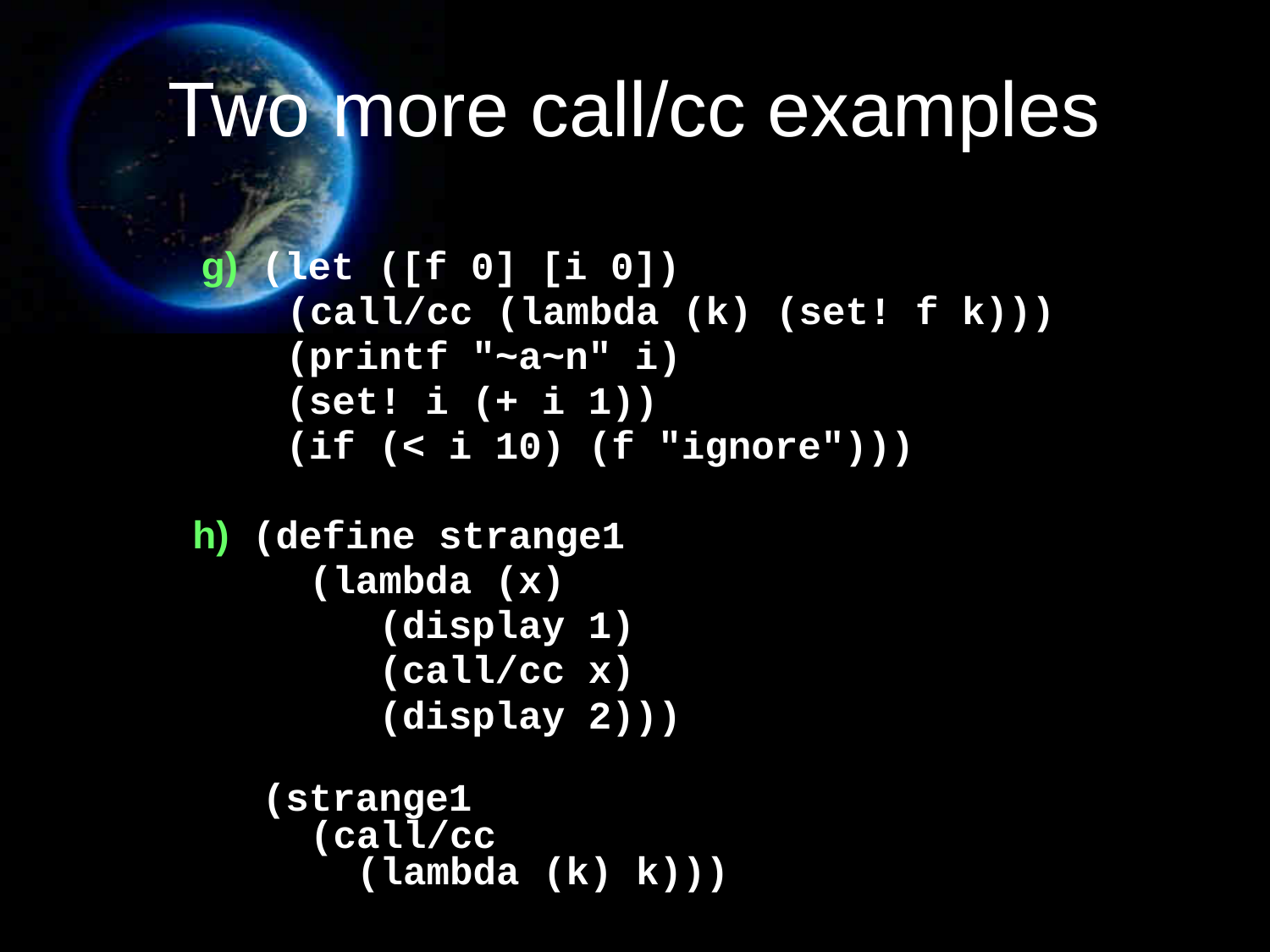

# Two more call/cc examples
 g) (let ([f 0] [i 0])
  	  (call/cc (lambda (k) (set! f k)))
    (printf "~a~n" i)
    (set! i (+ i 1))
    (if (< i 10) (f "ignore")))

h) (define strange1
     (lambda (x)
        (display 1)
        (call/cc x)
        (display 2)))
   (strange1
   (call/cc
     (lambda (k) k)))